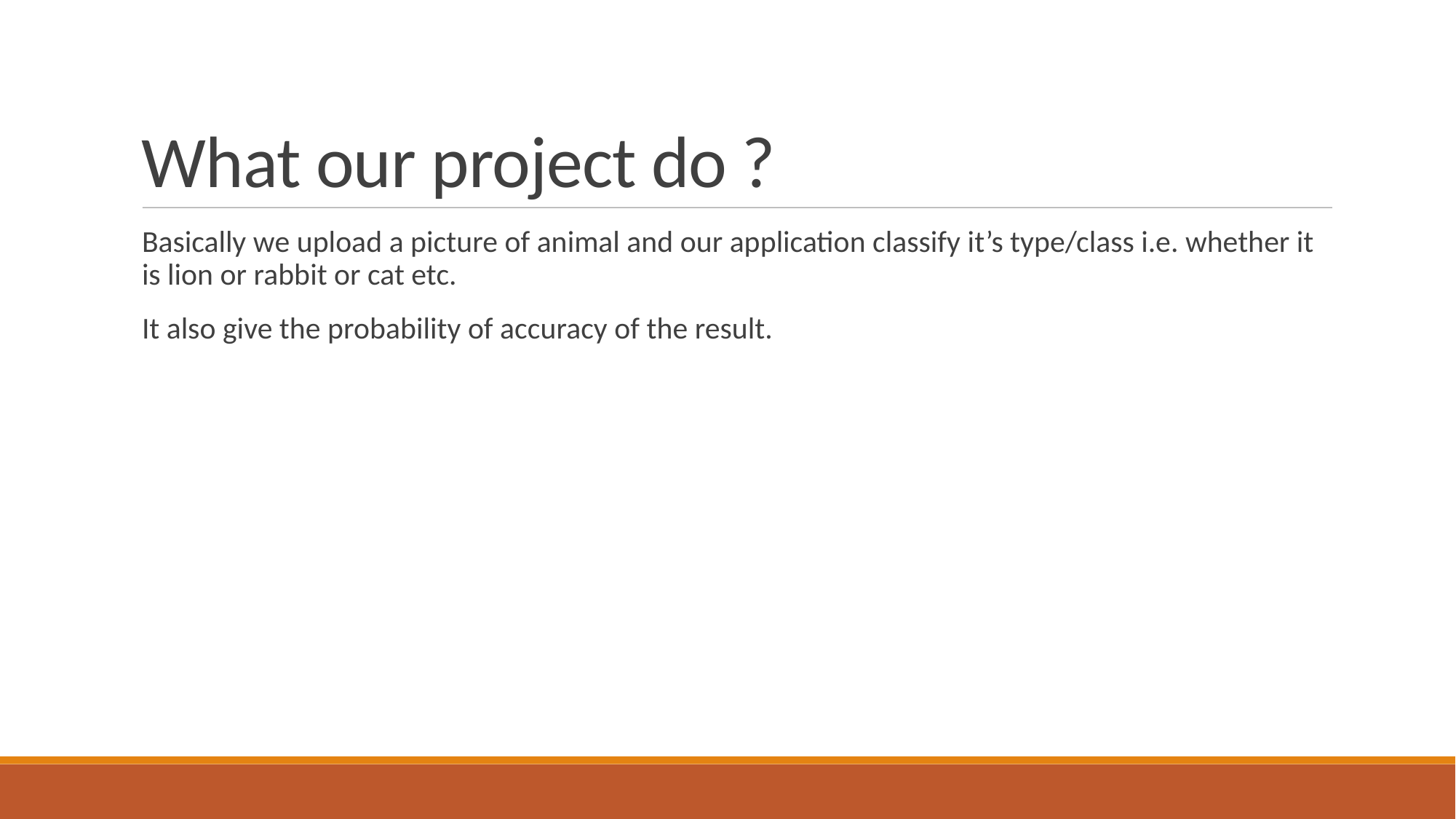

What our project do ?
Basically we upload a picture of animal and our application classify it’s type/class i.e. whether it is lion or rabbit or cat etc.
It also give the probability of accuracy of the result.